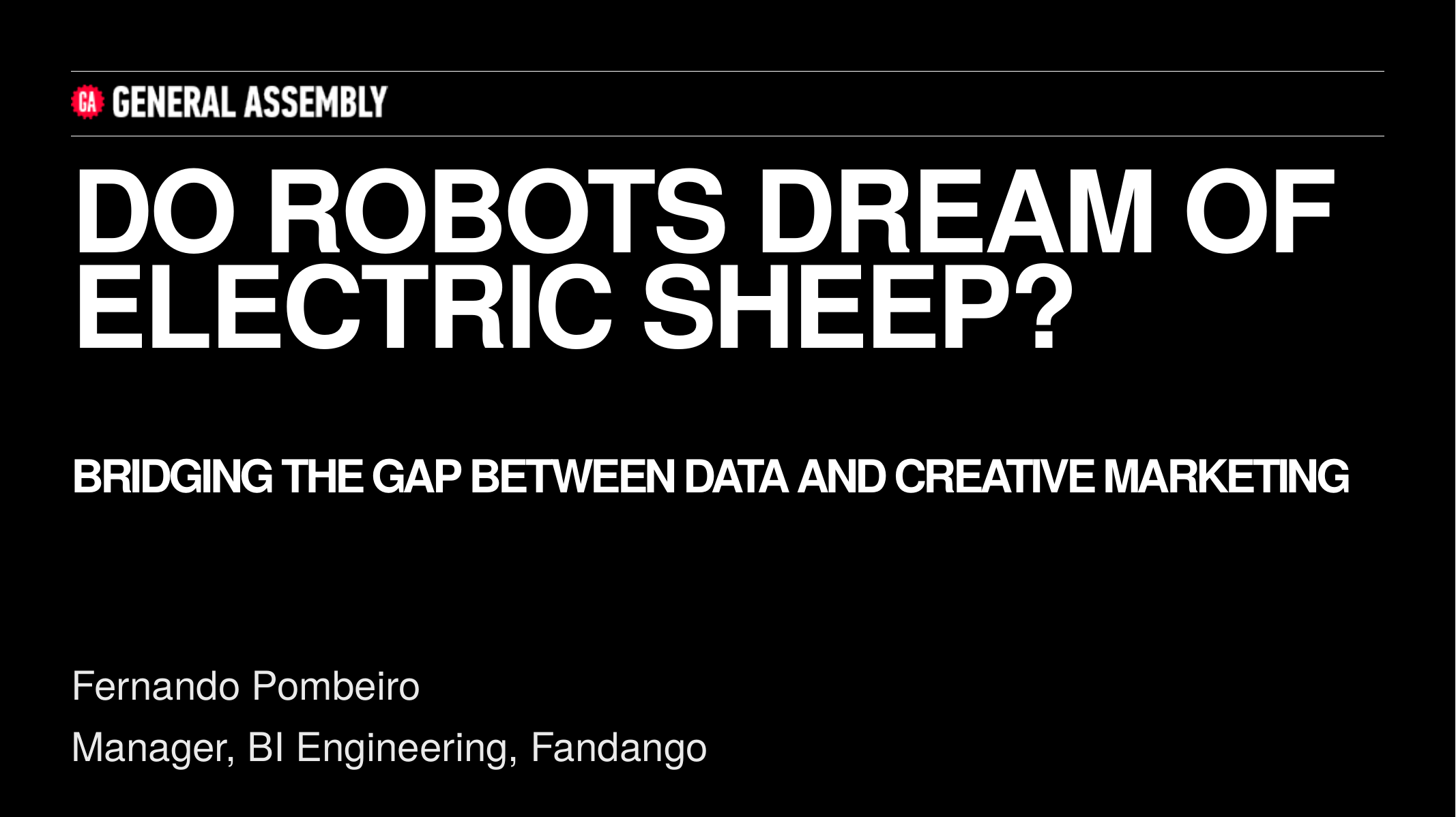

Do robots dream of electric sheep?

Bridging the gap between data and creative marketing
Fernando Pombeiro
Manager, BI Engineering, Fandango